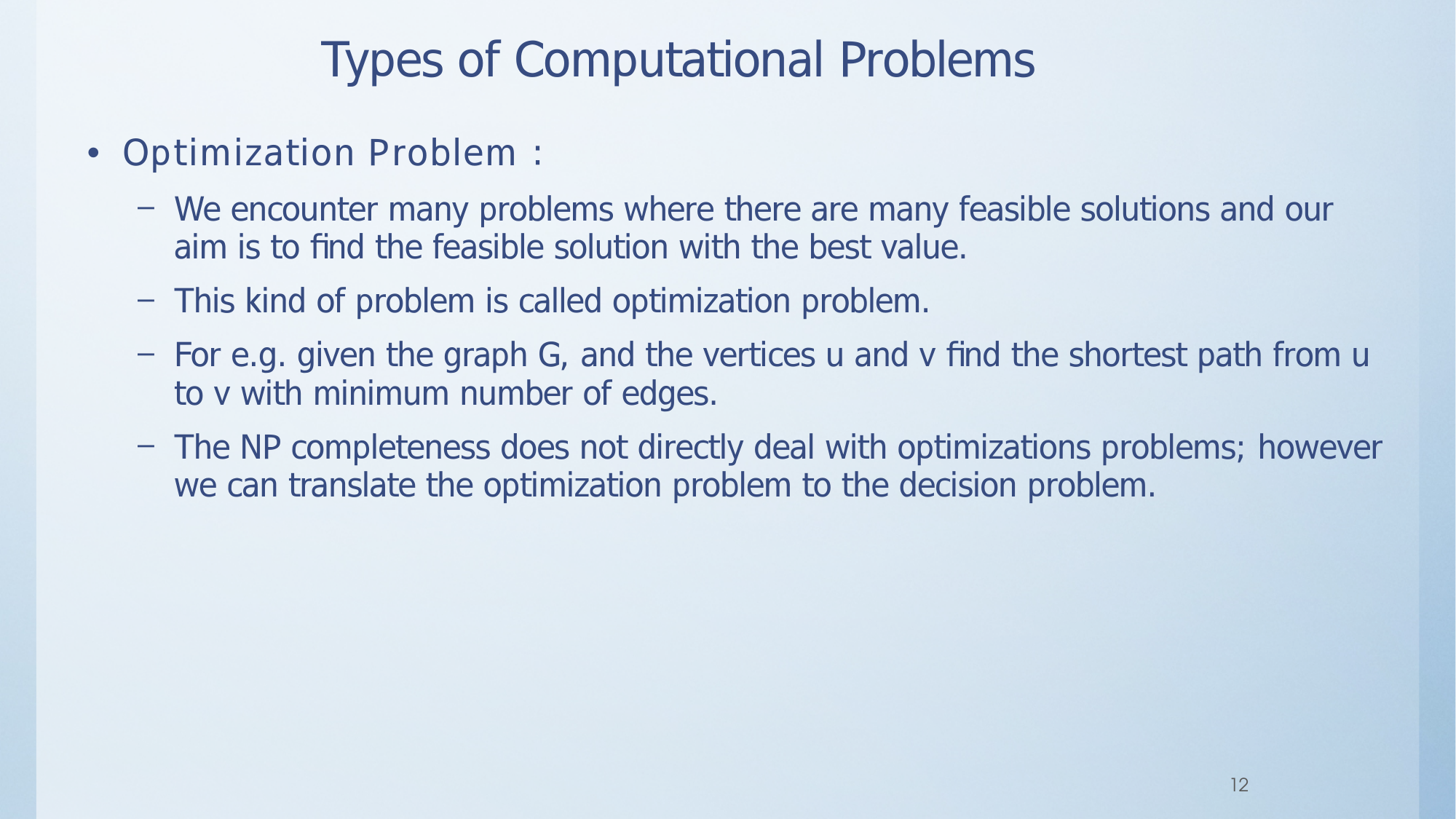

# Types of Computational Problems
Optimization Problem :
We encounter many problems where there are many feasible solutions and our aim is to find the feasible solution with the best value.
This kind of problem is called optimization problem.
For e.g. given the graph G, and the vertices u and v find the shortest path from u to v with minimum number of edges.
The NP completeness does not directly deal with optimizations problems; however we can translate the optimization problem to the decision problem.

12